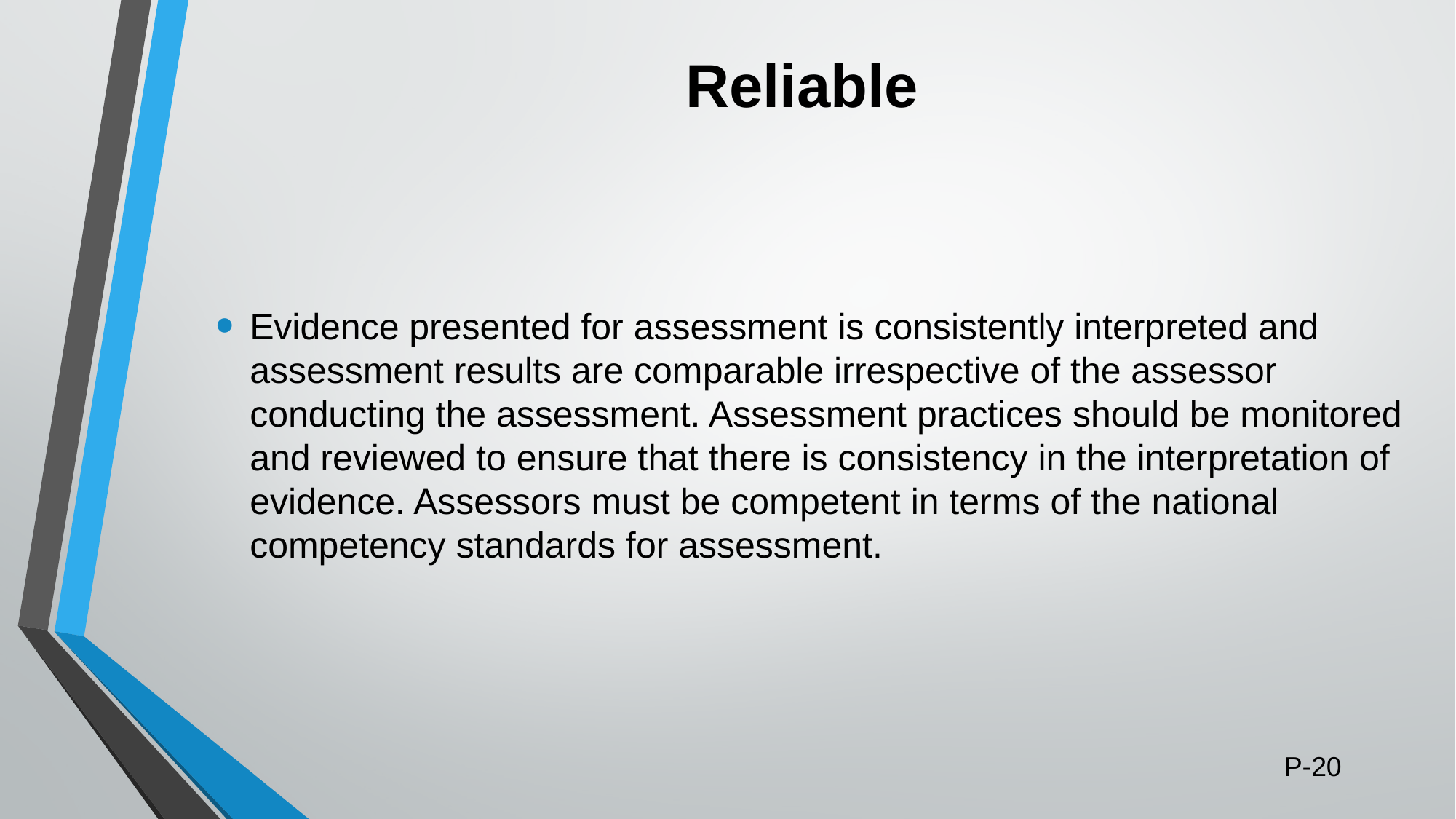

# Reliable
Evidence presented for assessment is consistently interpreted and assessment results are comparable irrespective of the assessor conducting the assessment. Assessment practices should be monitored and reviewed to ensure that there is consistency in the interpretation of evidence. Assessors must be competent in terms of the national competency standards for assessment.
P-20